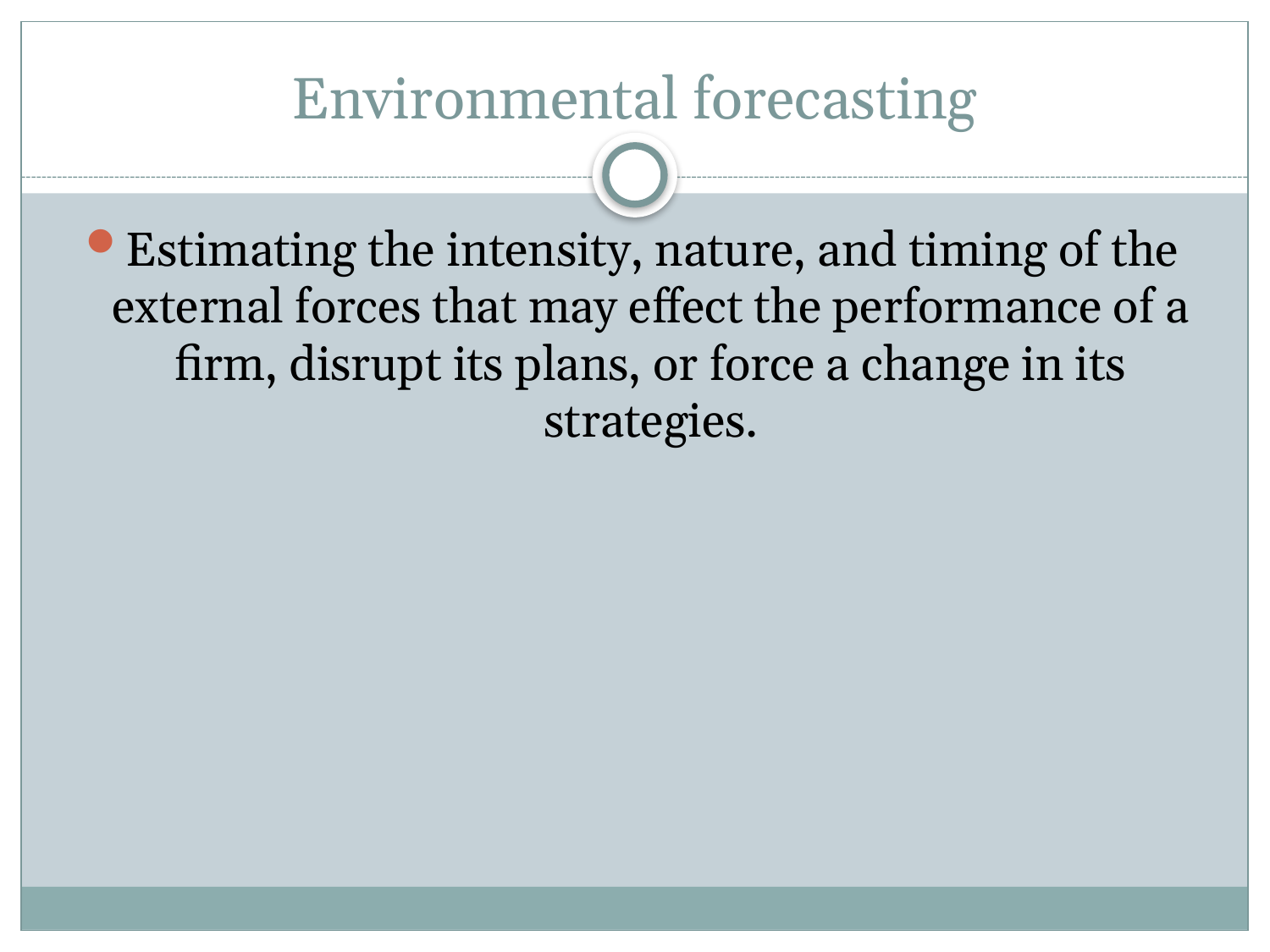

# Environmental forecasting
Estimating the intensity, nature, and timing of the external forces that may effect the performance of a firm, disrupt its plans, or force a change in its strategies.